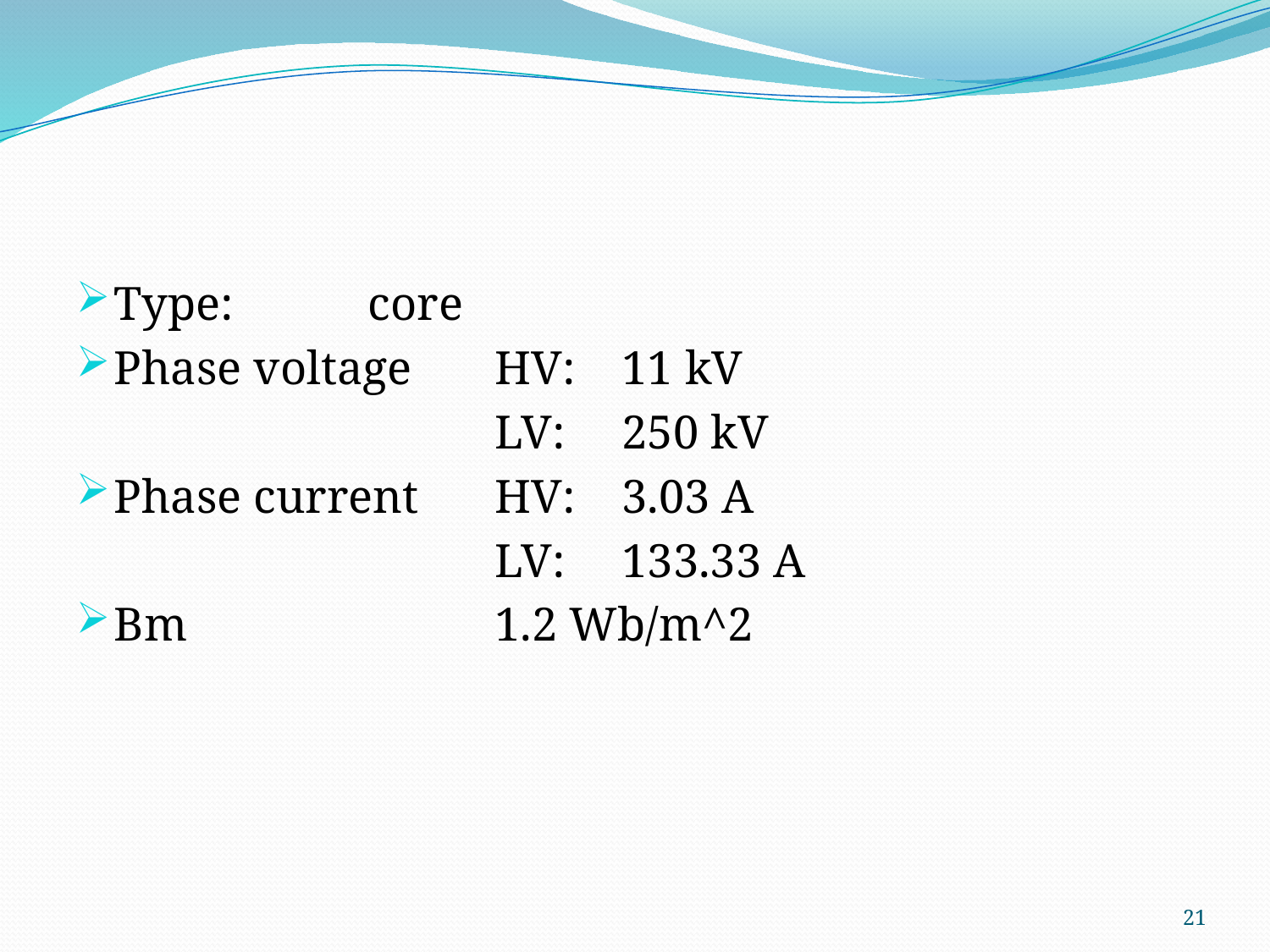

#
Type:		core
Phase voltage	HV:	11 kV
				LV:	250 kV
Phase current	HV:	3.03 A
				LV:	133.33 A
Bm			1.2 Wb/m^2
21